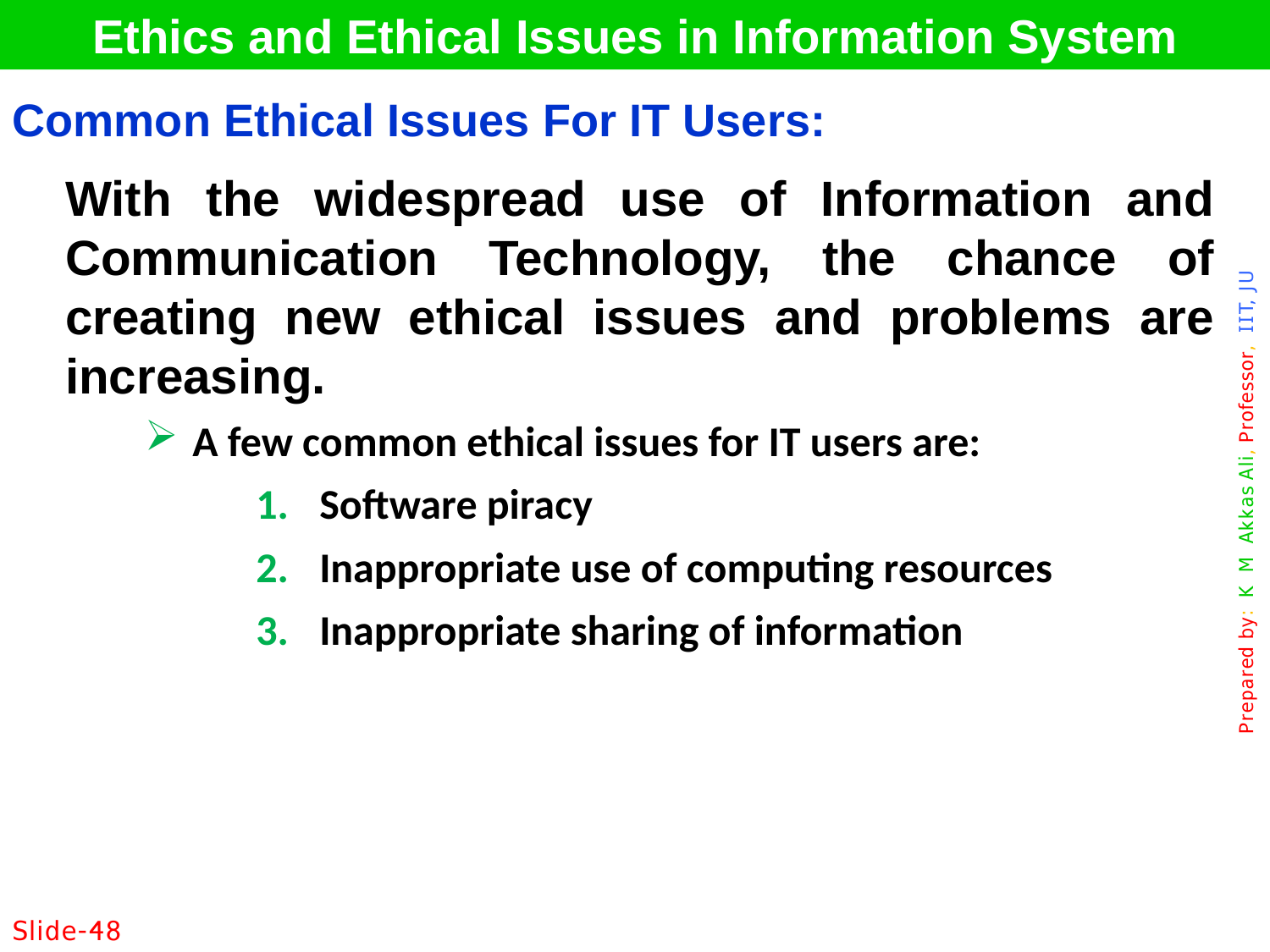

Ethics and Ethical Issues in Information System
| Common Ethical Issues For IT Users: |
| --- |
With the widespread use of Information and Communication Technology, the chance of creating new ethical issues and problems are increasing.
A few common ethical issues for IT users are:
Software piracy
Inappropriate use of computing resources
Inappropriate sharing of information
Slide-48